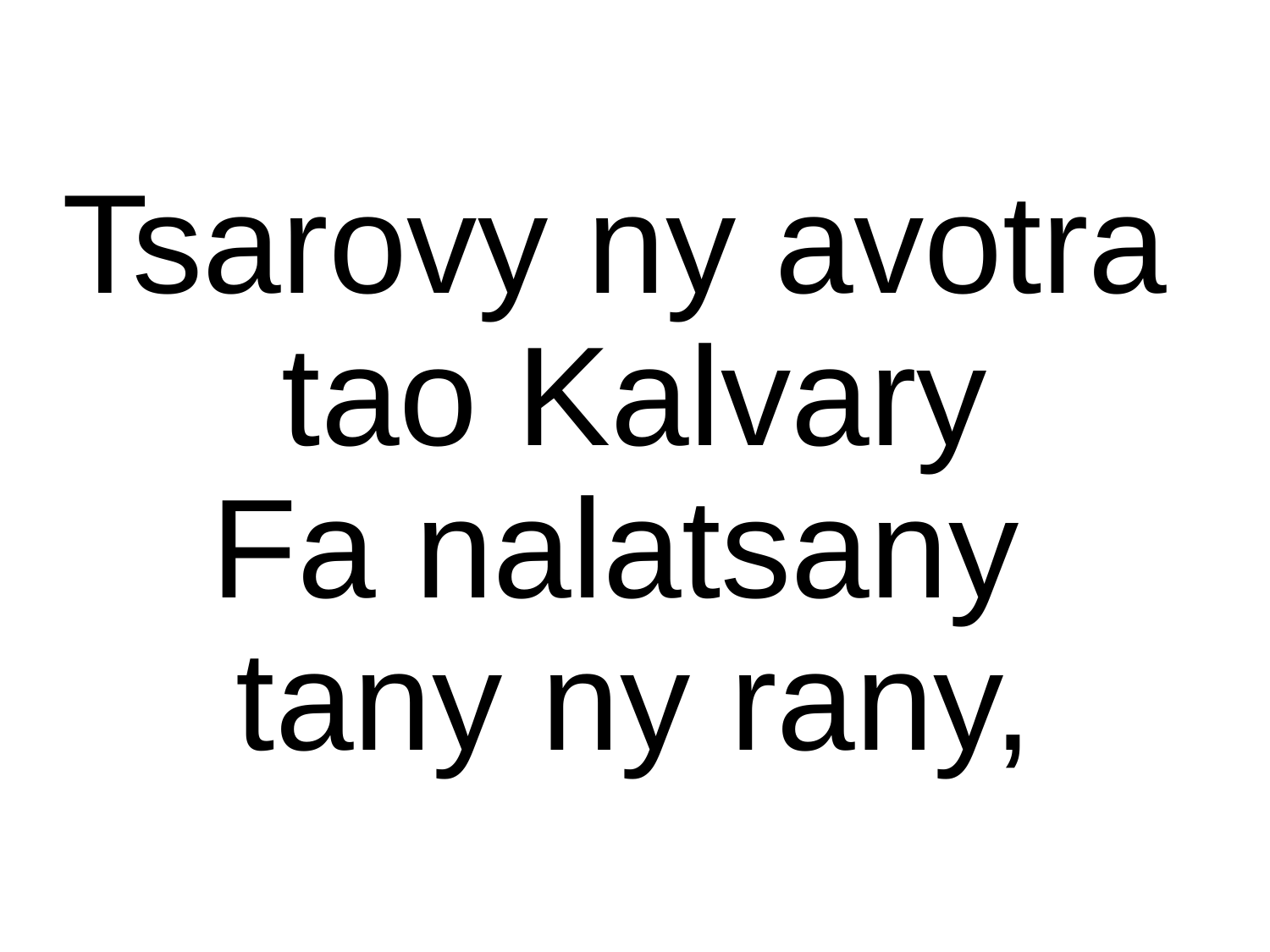

Tsarovy ny avotra
tao Kalvary
Fa nalatsany
tany ny rany,